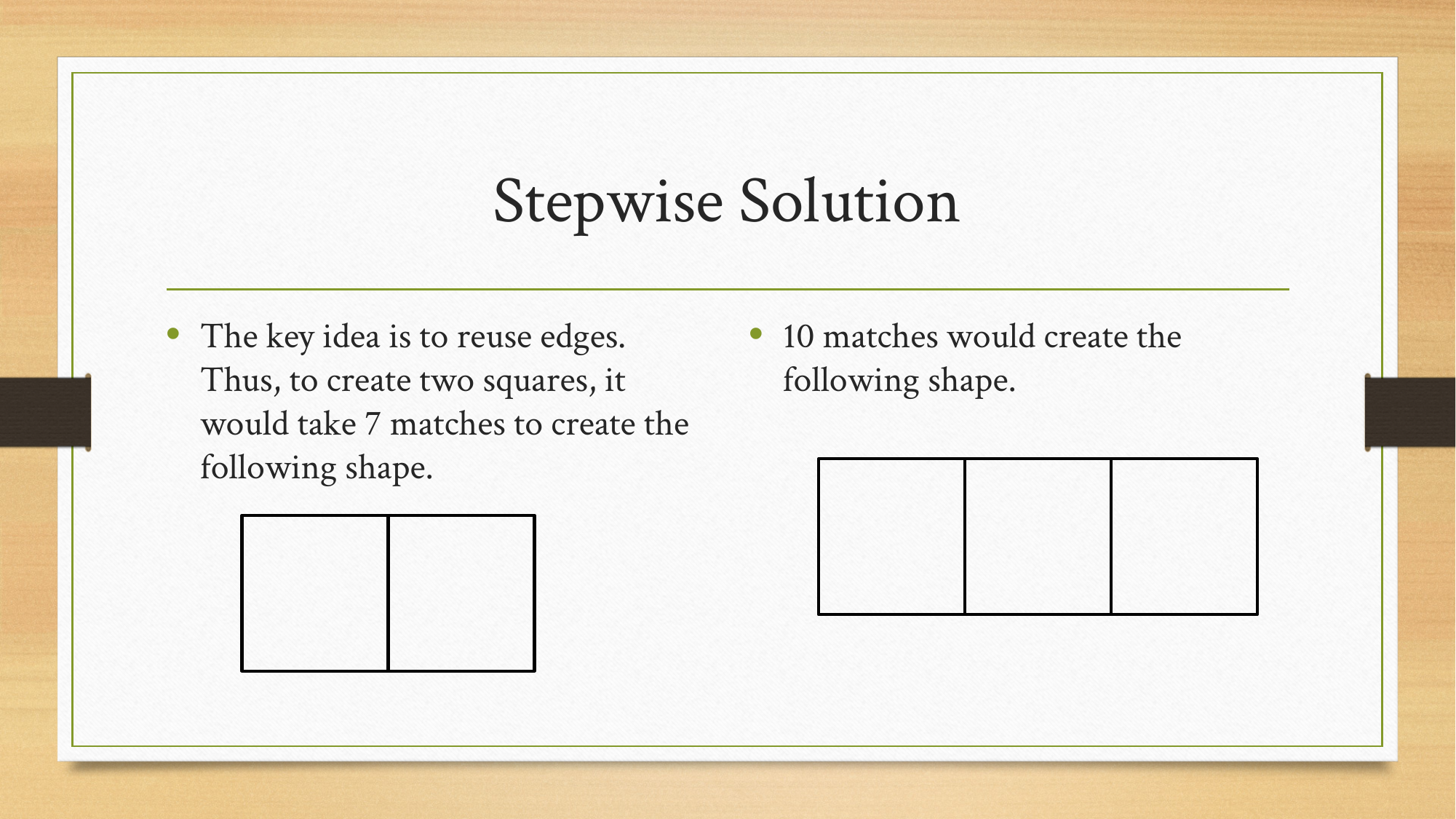

# Stepwise Solution
The key idea is to reuse edges.  Thus, to create two squares, it would take 7 matches to create the following shape.

10 matches would create the following shape.